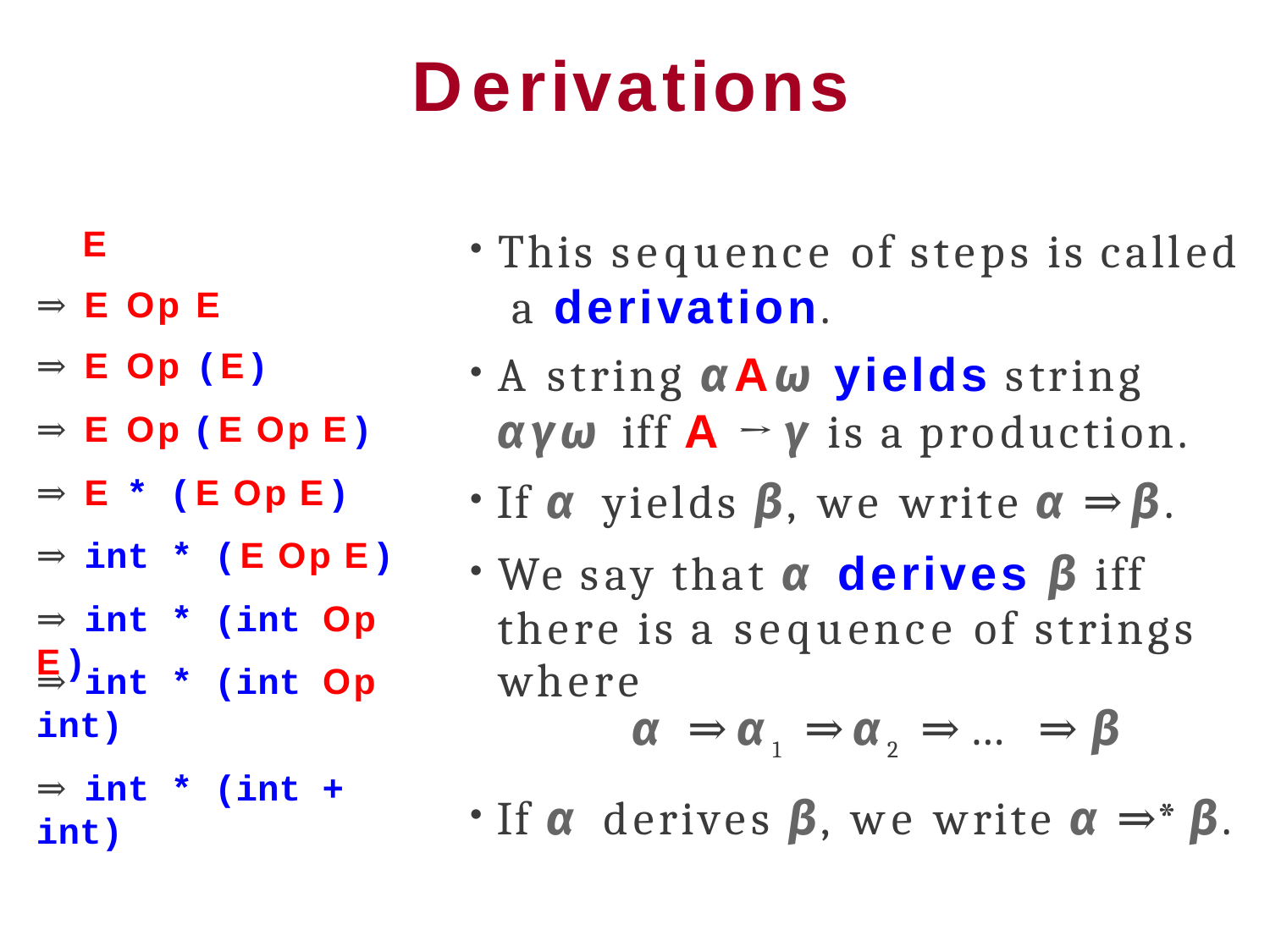

# Derivations

E
⇒	E Op E
⇒	E Op (E)
⇒	E Op (E Op E)
⇒	E * (E Op E)
⇒	int * (E Op E)
⇒	int * (int Op E)
This sequence of steps is called  a derivation.
A string αAω yields string
αγω iff A → γ is a production.
If α yields β, we write α ⇒ β.
We say that α derives β iff  there is a sequence of strings
⇒	int * (int Op int)
⇒	int * (int + int)
where
α ⇒ α1 ⇒ α2 ⇒ … ⇒ β
If α derives β, we write α ⇒* β.